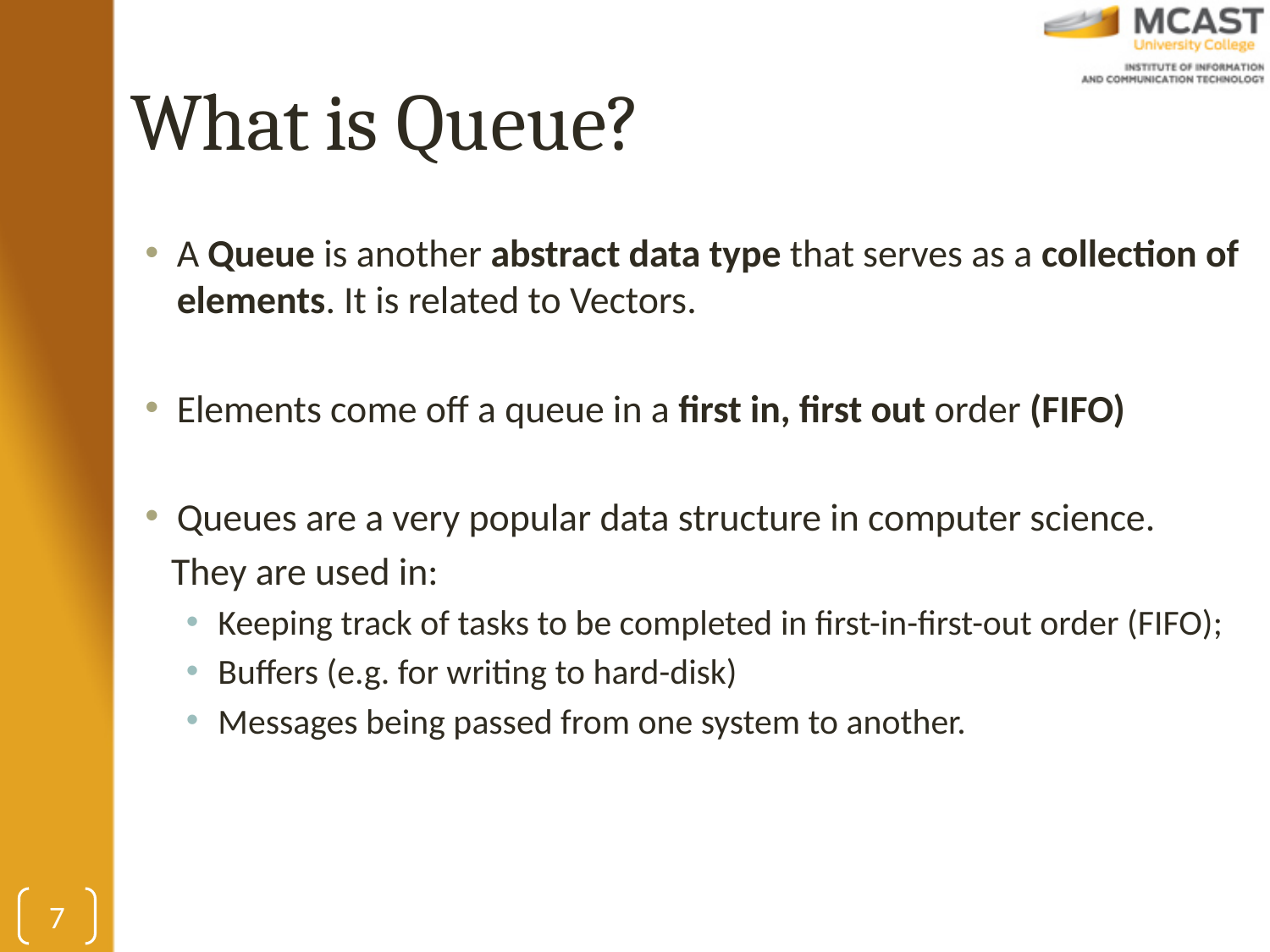

# What is Queue?
A Queue is another abstract data type that serves as a collection of elements. It is related to Vectors.

Elements come off a queue in a first in, first out order (FIFO)

Queues are a very popular data structure in computer science.
   They are used in:
Keeping track of tasks to be completed in first-in-first-out order (FIFO);
Buffers (e.g. for writing to hard-disk)
Messages being passed from one system to another.

7